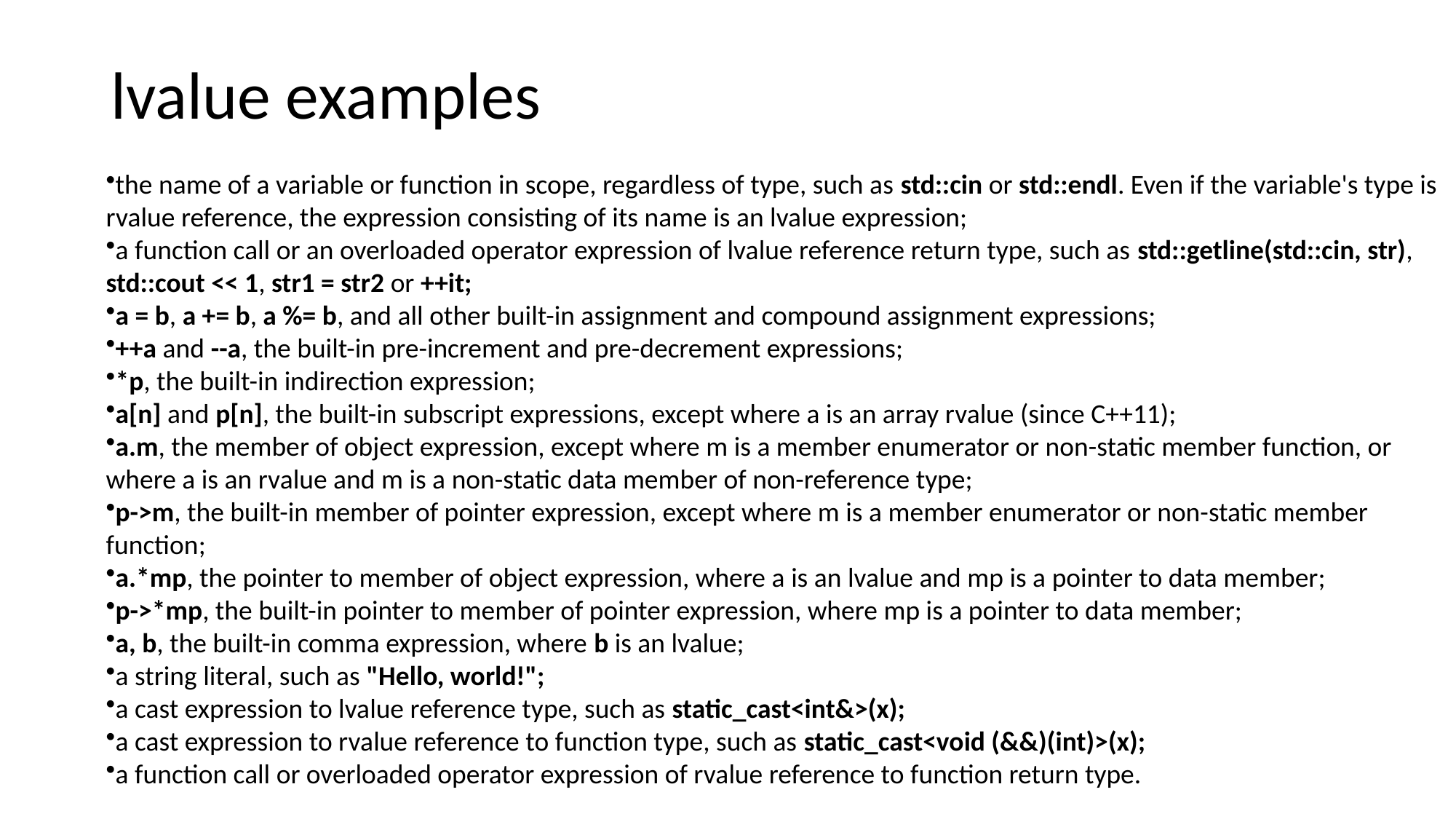

# lvalue examples
the name of a variable or function in scope, regardless of type, such as std::cin or std::endl. Even if the variable's type is rvalue reference, the expression consisting of its name is an lvalue expression;
a function call or an overloaded operator expression of lvalue reference return type, such as std::getline(std::cin, str), std::cout << 1, str1 = str2 or ++it;
a = b, a += b, a %= b, and all other built-in assignment and compound assignment expressions;
++a and --a, the built-in pre-increment and pre-decrement expressions;
*p, the built-in indirection expression;
a[n] and p[n], the built-in subscript expressions, except where a is an array rvalue (since C++11);
a.m, the member of object expression, except where m is a member enumerator or non-static member function, or where a is an rvalue and m is a non-static data member of non-reference type;
p->m, the built-in member of pointer expression, except where m is a member enumerator or non-static member function;
a.*mp, the pointer to member of object expression, where a is an lvalue and mp is a pointer to data member;
p->*mp, the built-in pointer to member of pointer expression, where mp is a pointer to data member;
a, b, the built-in comma expression, where b is an lvalue;
a string literal, such as "Hello, world!";
a cast expression to lvalue reference type, such as static_cast<int&>(x);
a cast expression to rvalue reference to function type, such as static_cast<void (&&)(int)>(x);
a function call or overloaded operator expression of rvalue reference to function return type.